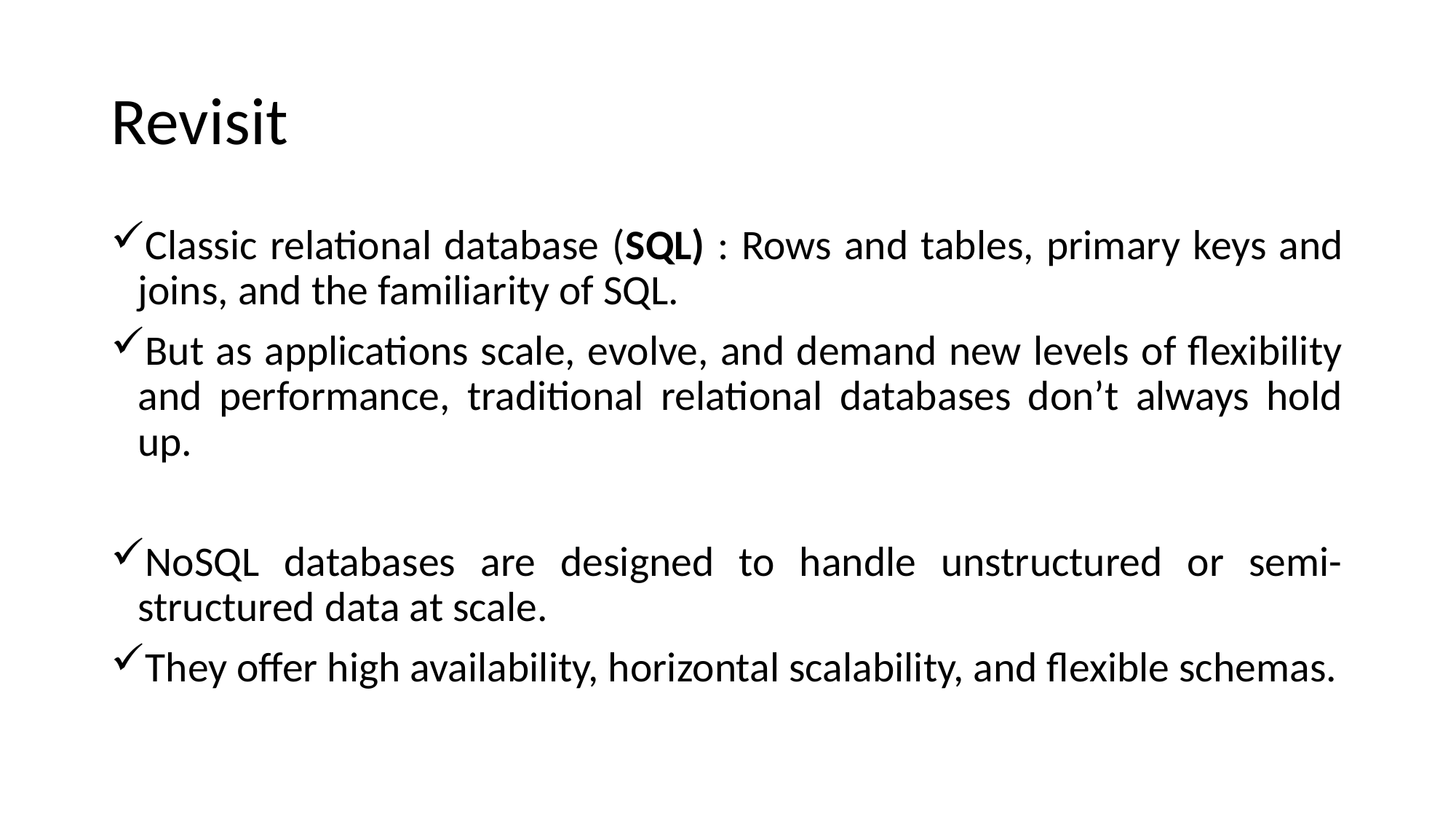

# Revisit
Classic relational database (SQL) : Rows and tables, primary keys and joins, and the familiarity of SQL.
But as applications scale, evolve, and demand new levels of flexibility and performance, traditional relational databases don’t always hold up.

NoSQL databases are designed to handle unstructured or semi-structured data at scale.
They offer high availability, horizontal scalability, and flexible schemas.